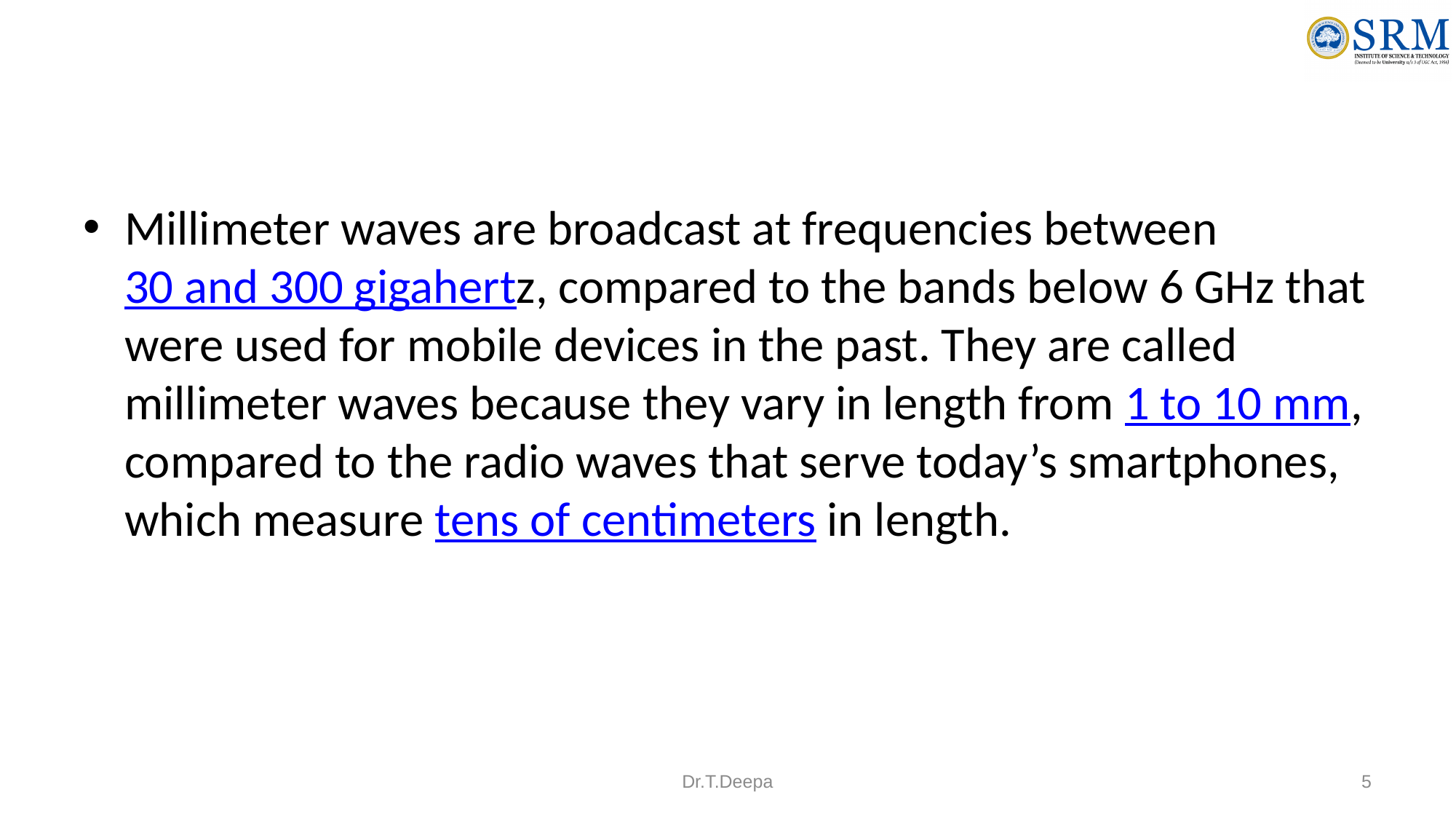

#
Millimeter waves are broadcast at frequencies between 30 and 300 gigahertz, compared to the bands below 6 GHz that were used for mobile devices in the past. They are called millimeter waves because they vary in length from 1 to 10 mm, compared to the radio waves that serve today’s smartphones, which measure tens of centimeters in length.
Dr.T.Deepa
5